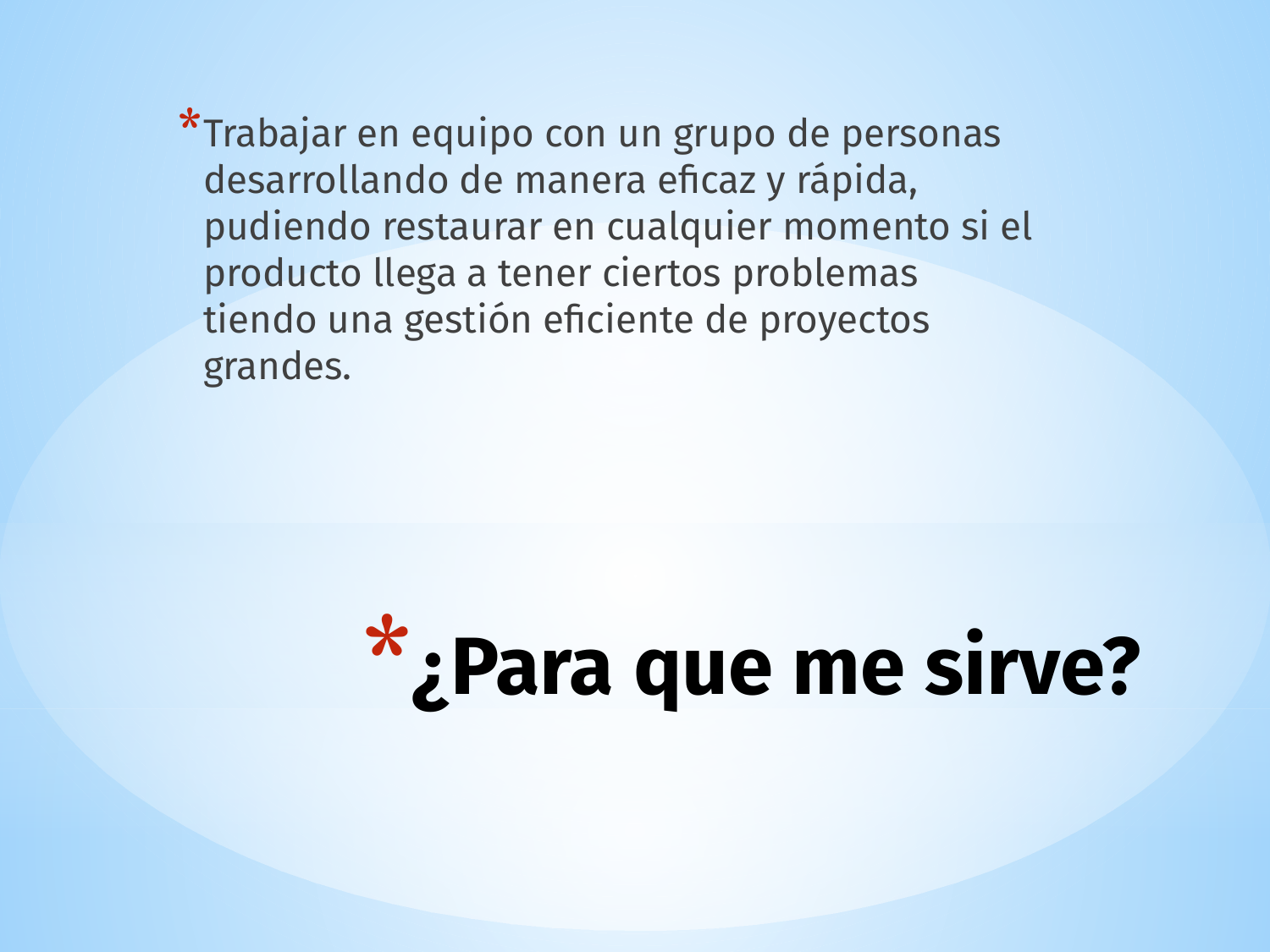

Trabajar en equipo con un grupo de personas desarrollando de manera eficaz y rápida, pudiendo restaurar en cualquier momento si el producto llega a tener ciertos problemas tiendo una gestión eficiente de proyectos grandes.
# ¿Para que me sirve?